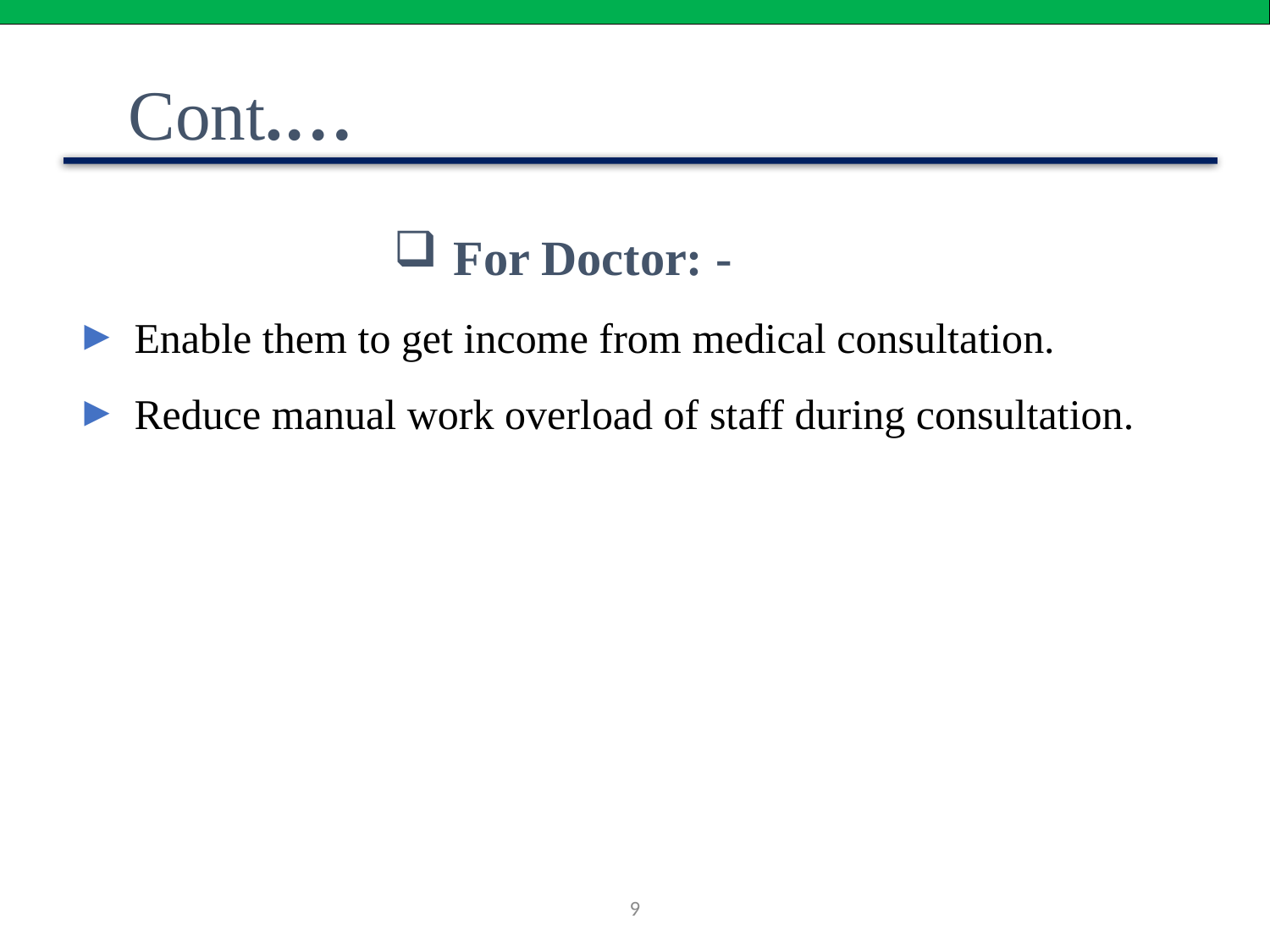

Cont.…

 For Doctor: -
 Enable them to get income from medical consultation.
 Reduce manual work overload of staff during consultation.

9